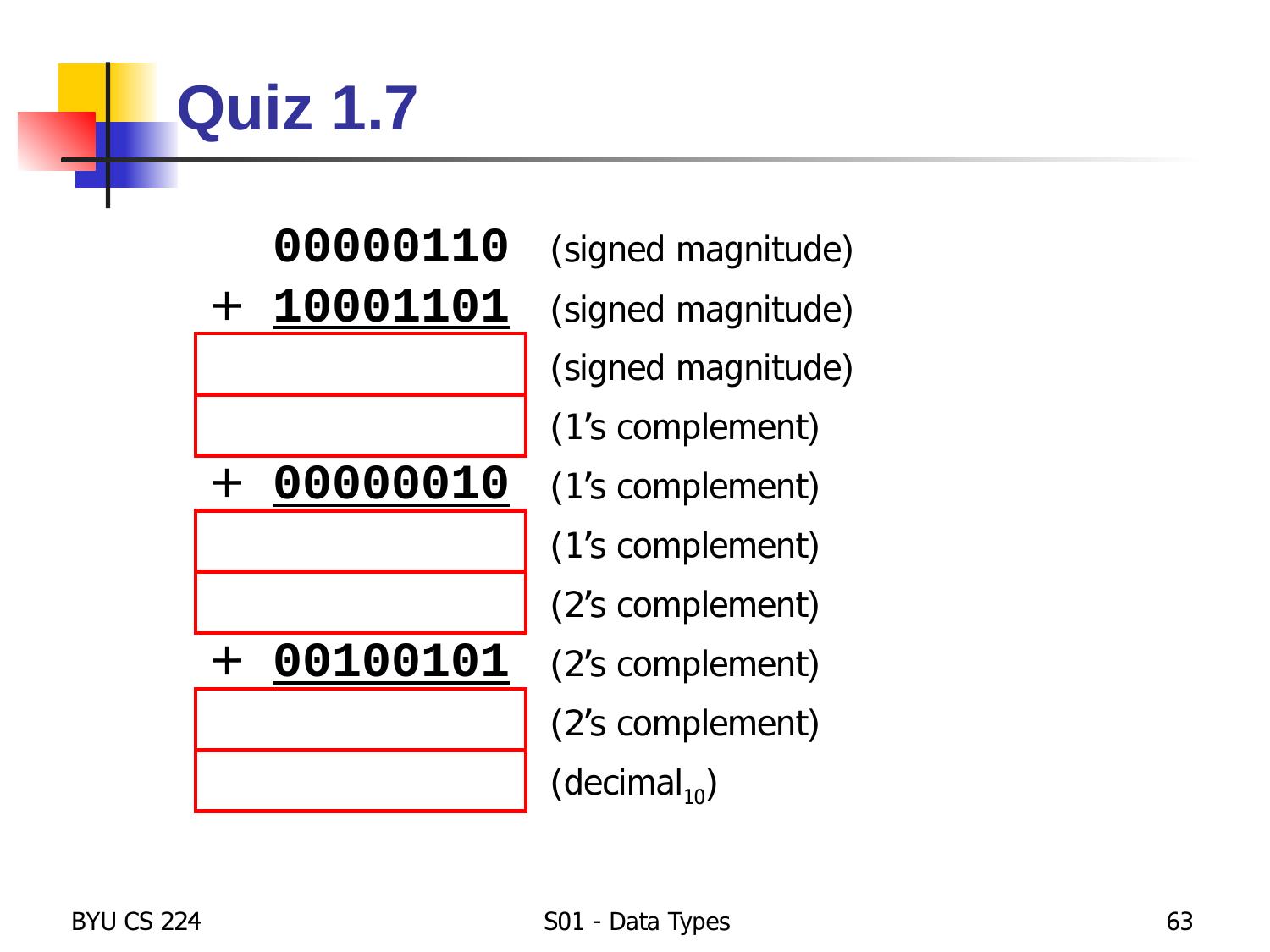

# Quiz 1.7
	00000110	(signed magnitude)
+	10001101	(signed magnitude)
		(signed magnitude)
    		(1’s complement)
+	00000010	(1’s complement)
		(1’s complement)
		(2’s complement)
+	00100101	(2’s complement)
		(2’s complement)
		(decimal10)

BYU CS 224
S01 - Data Types
63